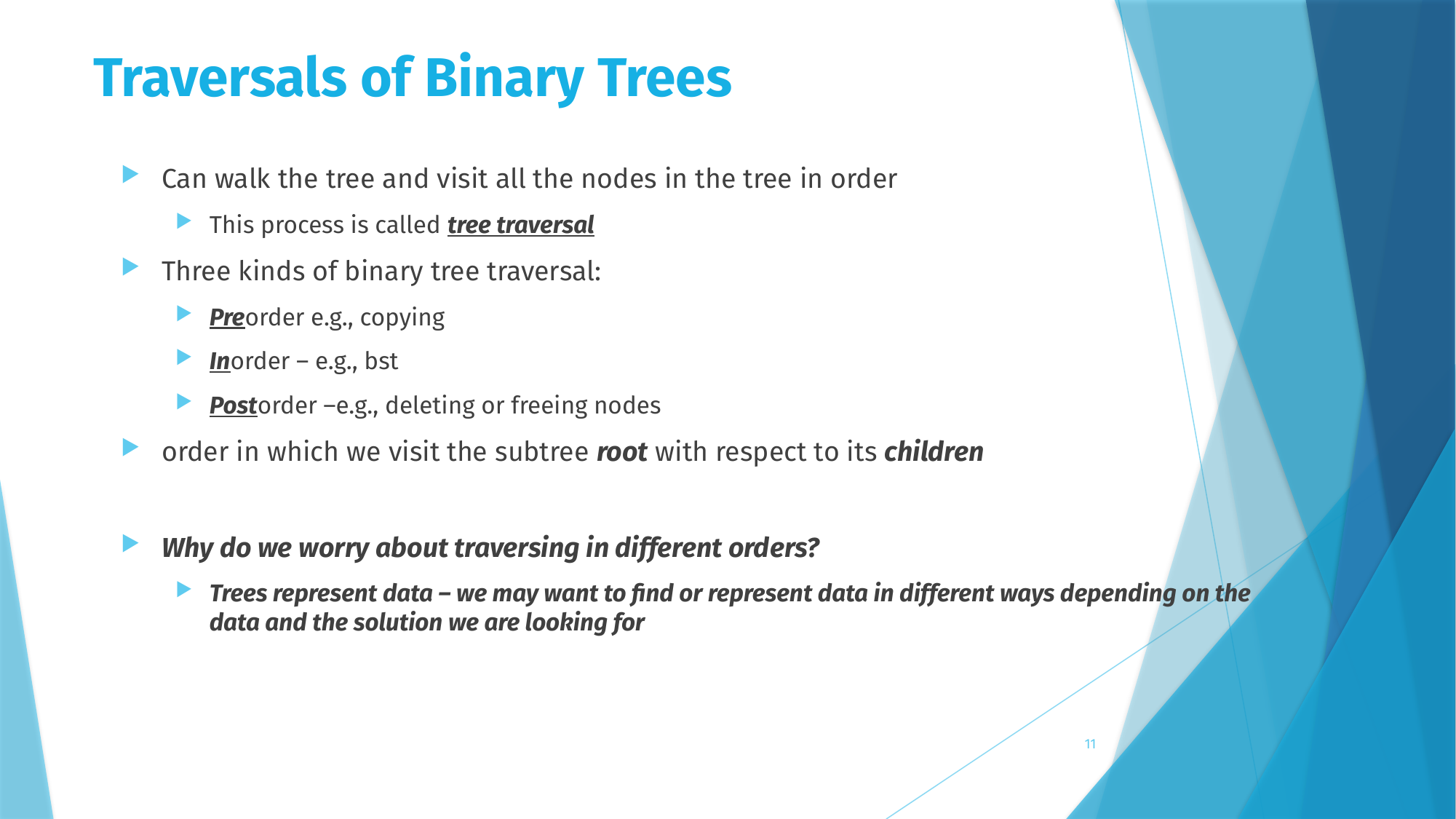

# Traversals of Binary Trees
Can walk the tree and visit all the nodes in the tree in order
This process is called tree traversal
Three kinds of binary tree traversal:
Preorder e.g., copying
Inorder – e.g., bst
Postorder –e.g., deleting or freeing nodes
order in which we visit the subtree root with respect to its children

Why do we worry about traversing in different orders?
Trees represent data – we may want to find or represent data in different ways depending on the data and the solution we are looking for
11